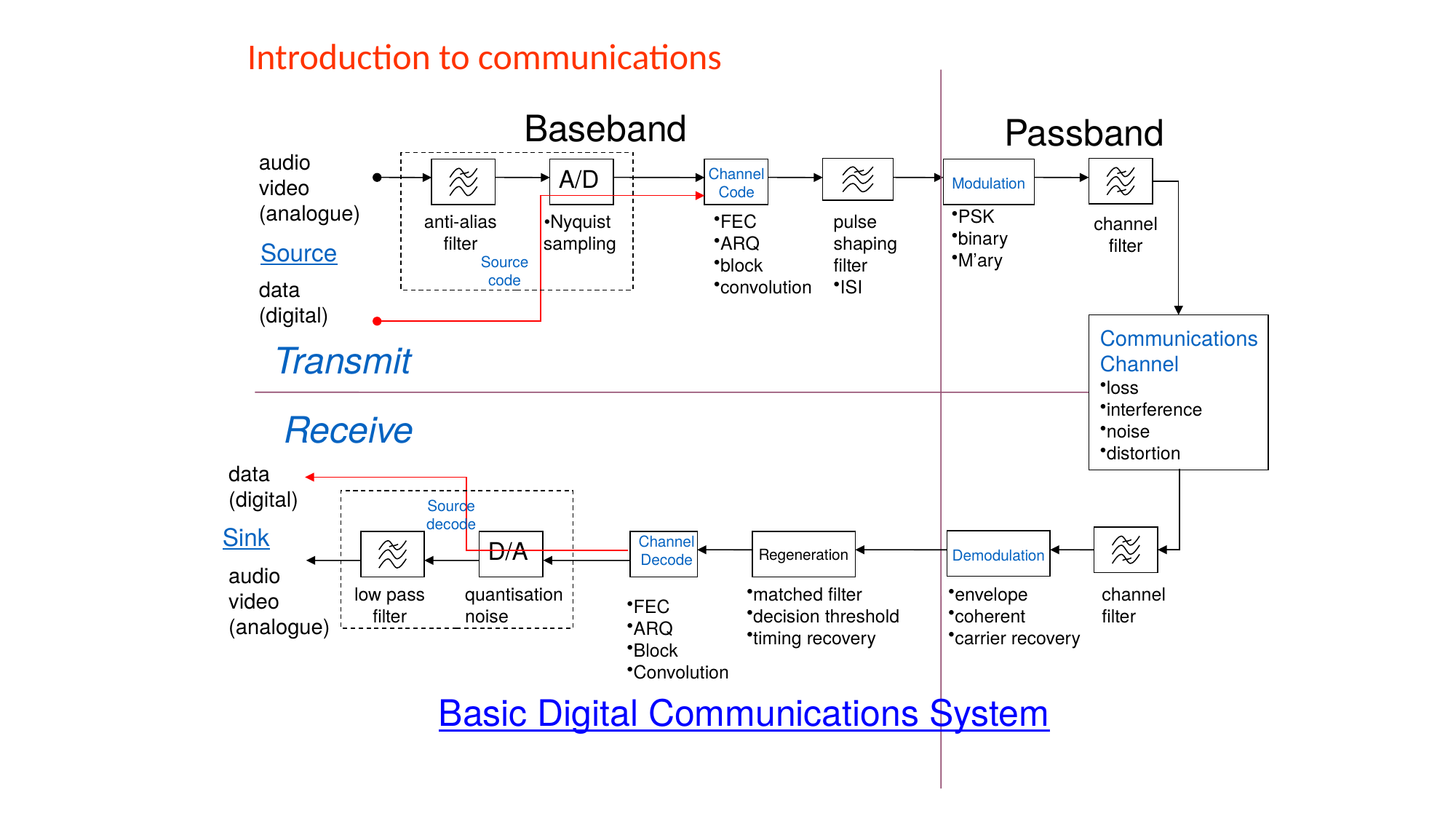

# Introduction to communications

Baseband
Passband
audio
video
(analogue)

data
(digital)

ASK
FSK
PSK
binary
M’ary

A/D

Modulation
Channel
Code

anti-alias
filter
•Nyquist
sampling

FEC
ARQ
block
convolution
pulse
shaping
filter
ISI

channel
filter
Source
Source
code

Communications
Channel
loss
interference
noise
distortion
Transmit

Receive
data
(digital)

audio
video
(analogue)

Source
decode
Sink

Channel
Decode

D/A

Demodulation

Regeneration

low pass
filter
quantisation
noise
channel
filter
matched filter
decision threshold
timing recovery
envelope
coherent
carrier recovery
FEC
ARQ
Block
Convolution
Basic Digital Communications System